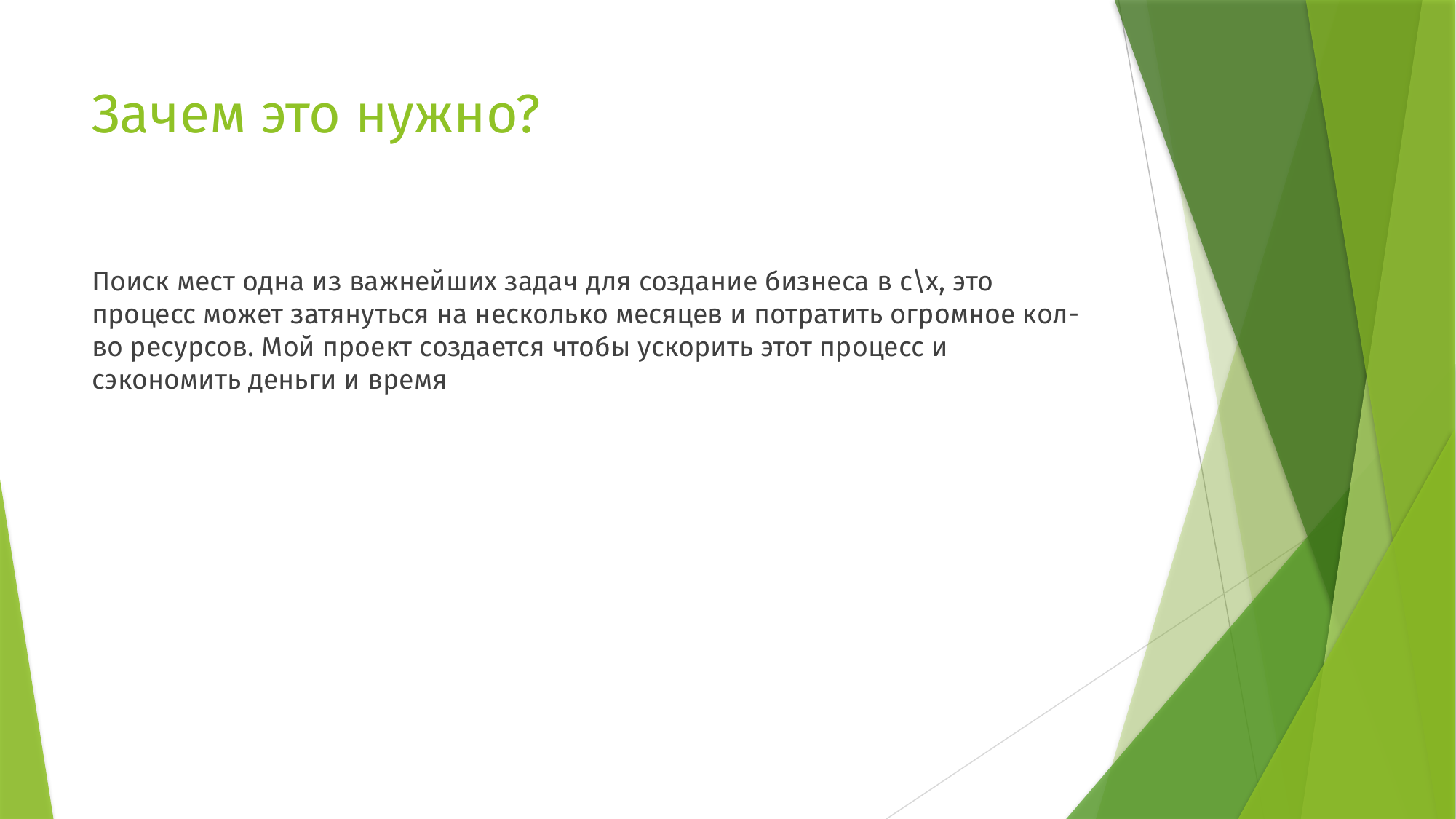

# Зачем это нужно?
Поиск мест одна из важнейших задач для создание бизнеса в с\х, это процесс может затянуться на несколько месяцев и потратить огромное кол-во ресурсов. Мой проект создается чтобы ускорить этот процесс и сэкономить деньги и время